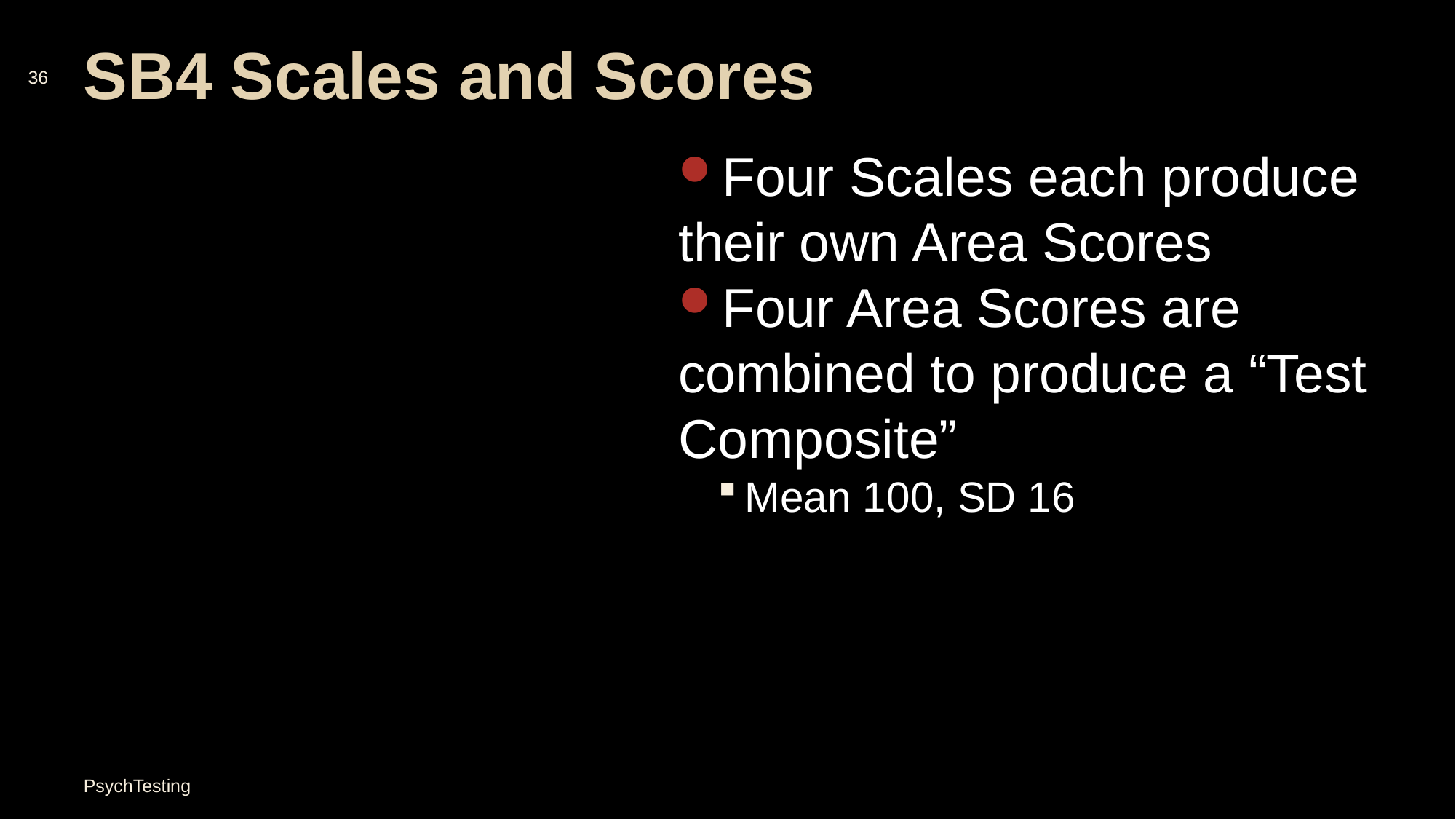

# SB4 Scales and Scores
36
Four Scales each produce their own Area Scores
Four Area Scores are combined to produce a “Test Composite”
Mean 100, SD 16
PsychTesting